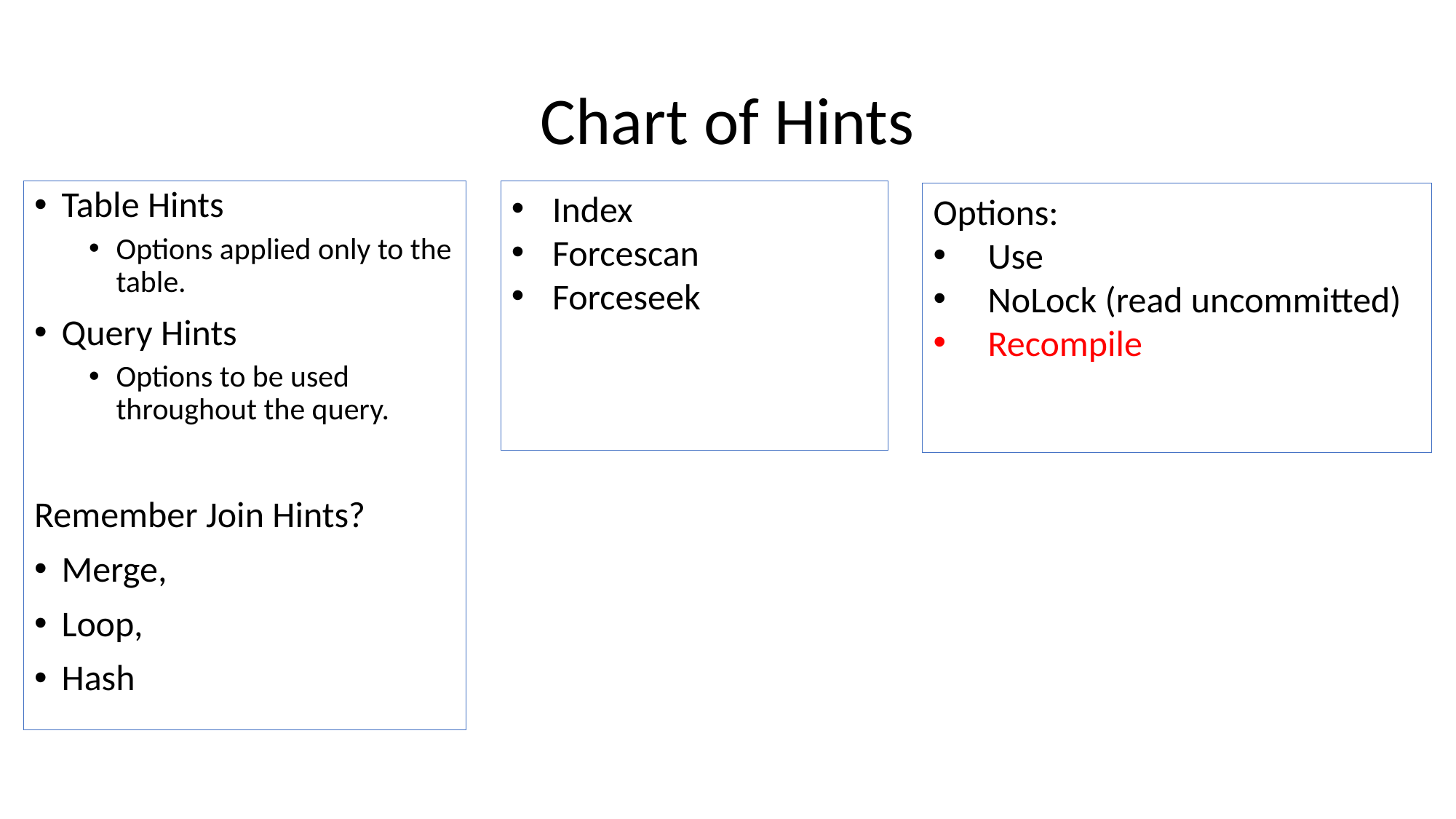

# Chart of Hints
Table Hints
Options applied only to the table.
Query Hints
Options to be used throughout the query.

Remember Join Hints?
Merge,
Loop,
Hash
Index
Forcescan
Forceseek

Options:
Use
NoLock (read uncommitted)
Recompile